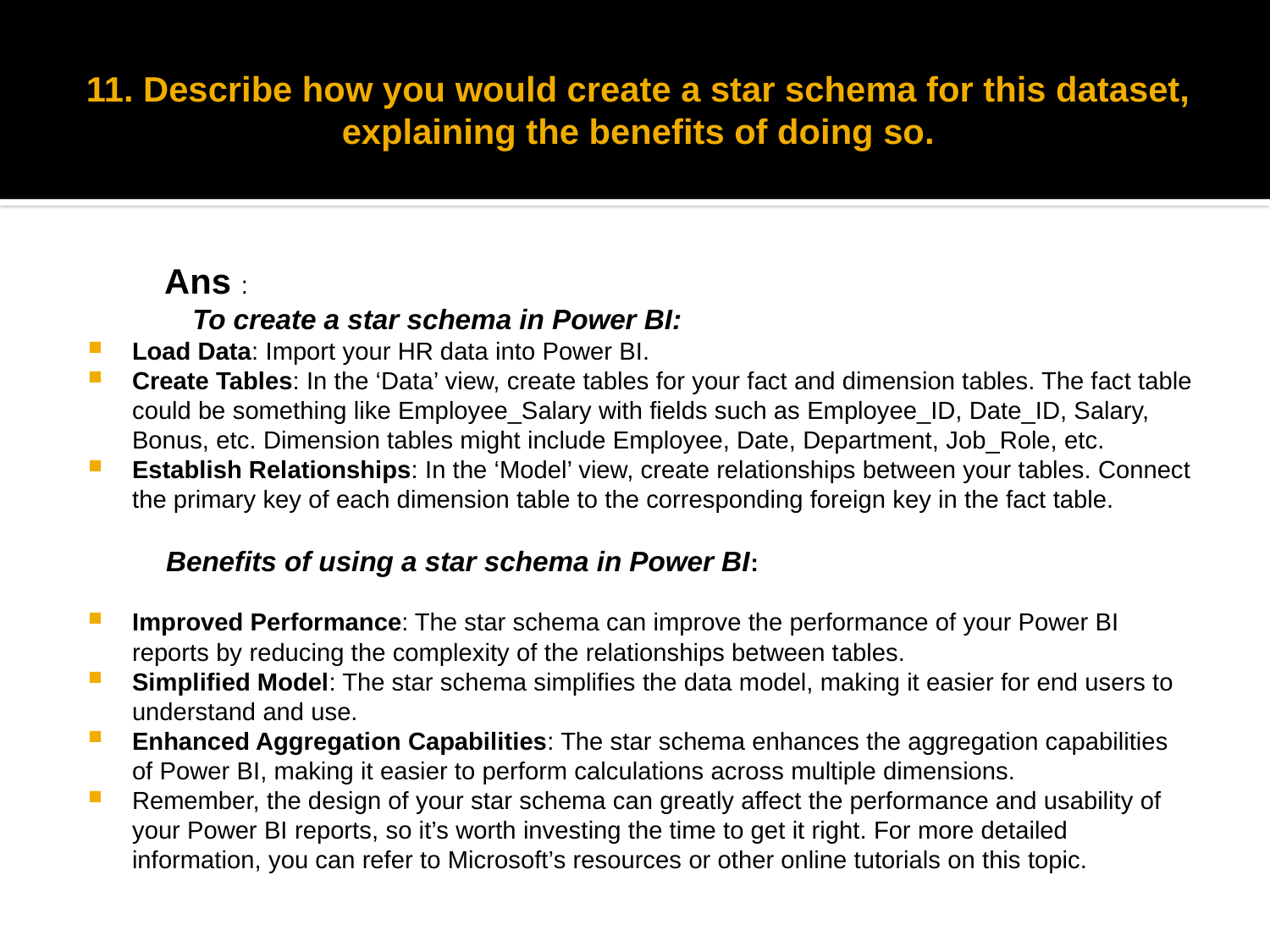

# 11. Describe how you would create a star schema for this dataset, explaining the benefits of doing so.
           Ans :
               To create a star schema in Power BI:
Load Data: Import your HR data into Power BI.
Create Tables: In the ‘Data’ view, create tables for your fact and dimension tables. The fact table could be something like Employee_Salary with fields such as Employee_ID, Date_ID, Salary, Bonus, etc. Dimension tables might include Employee, Date, Department, Job_Role, etc.
Establish Relationships: In the ‘Model’ view, create relationships between your tables. Connect the primary key of each dimension table to the corresponding foreign key in the fact table.

          Benefits of using a star schema in Power BI:

Improved Performance: The star schema can improve the performance of your Power BI reports by reducing the complexity of the relationships between tables.
Simplified Model: The star schema simplifies the data model, making it easier for end users to understand and use.
Enhanced Aggregation Capabilities: The star schema enhances the aggregation capabilities of Power BI, making it easier to perform calculations across multiple dimensions.
Remember, the design of your star schema can greatly affect the performance and usability of your Power BI reports, so it’s worth investing the time to get it right. For more detailed information, you can refer to Microsoft’s resources or other online tutorials on this topic.